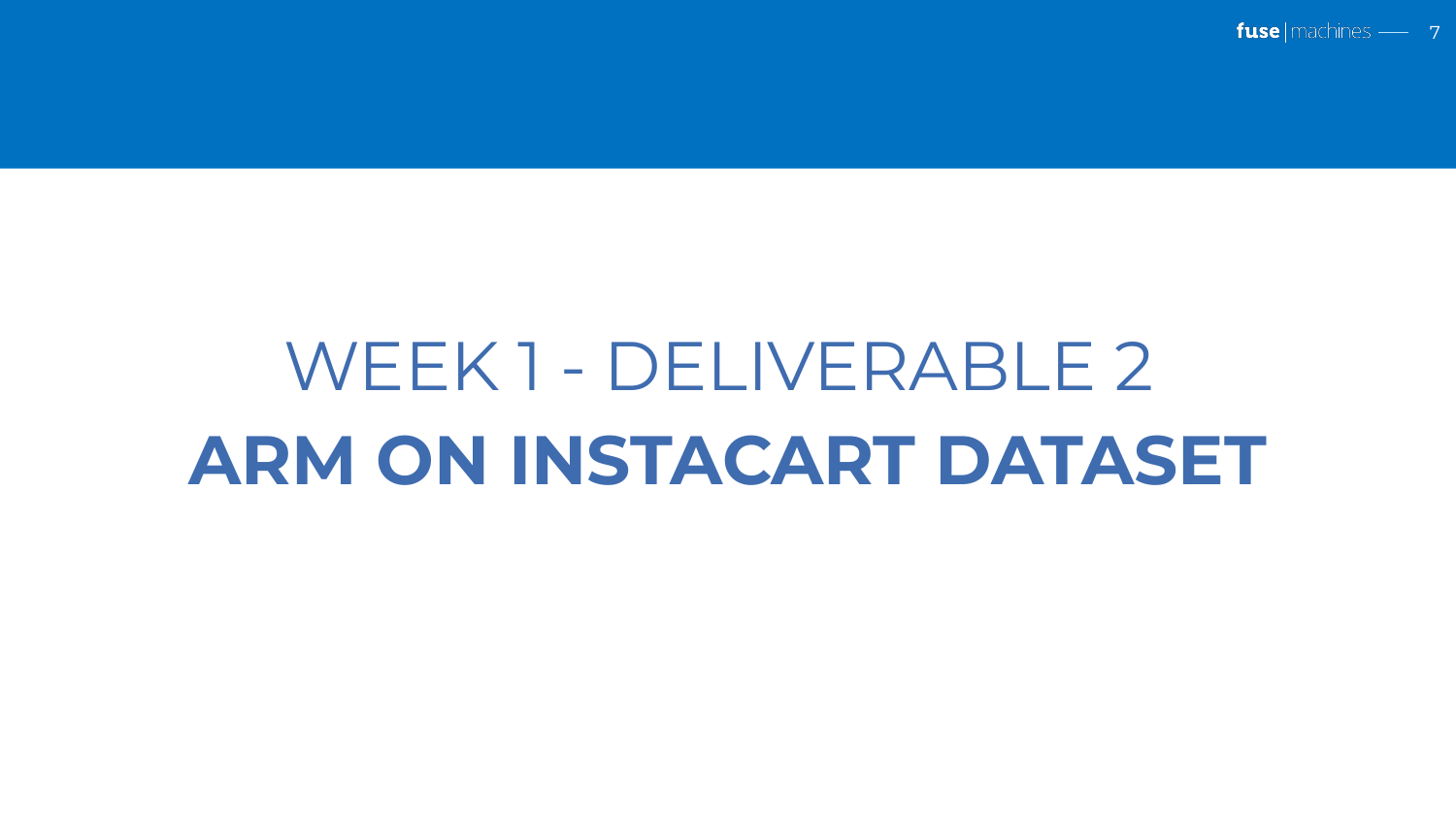

WEEK 1 - DELIVERABLE 2
ARM ON INSTACART DATASET